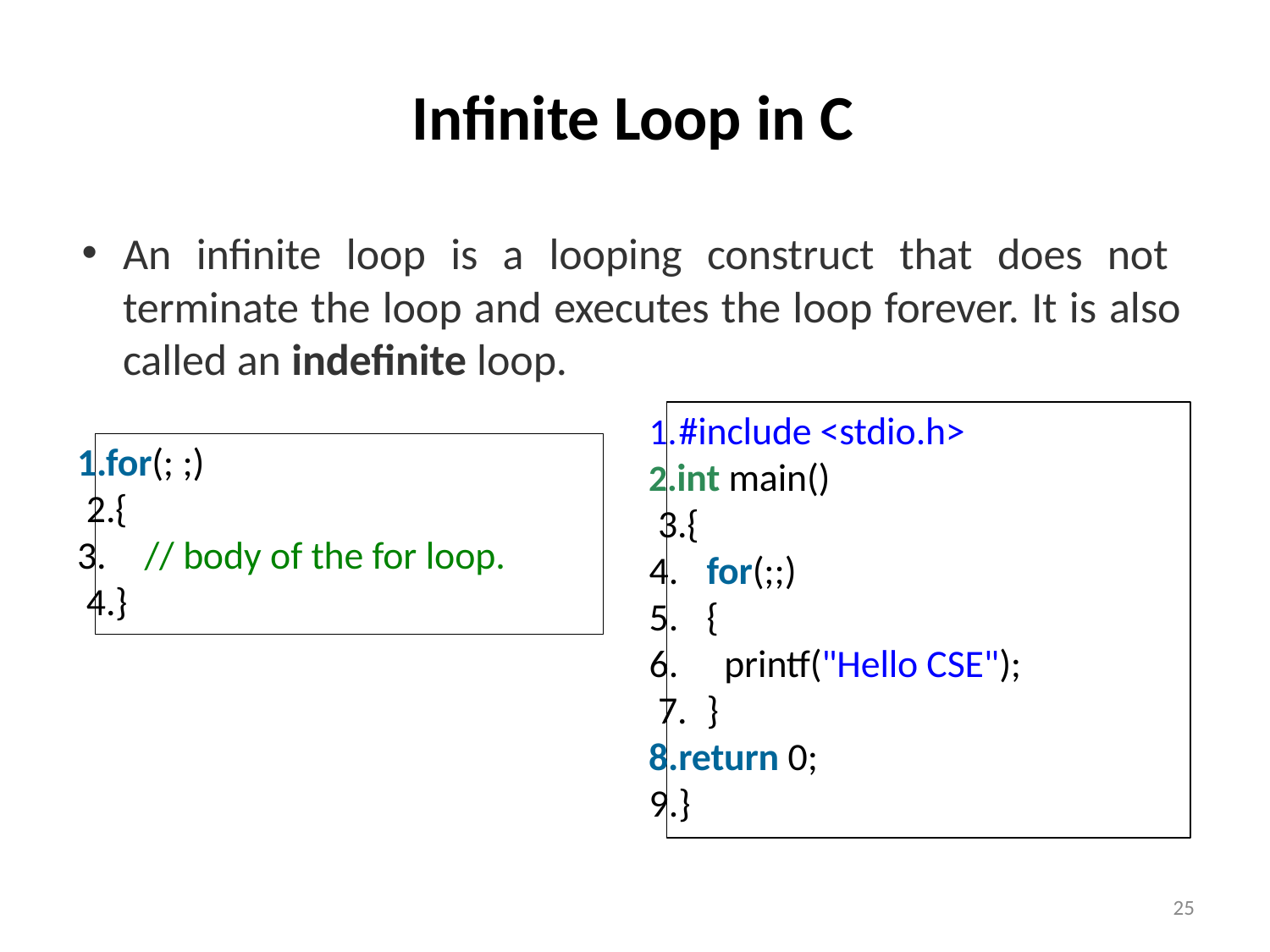

# Infinite Loop in C
An infinite loop is a looping construct that does not  terminate the loop and executes the loop forever. It is also  called an indefinite loop.

#include <stdio.h>
int main()  3.{

1.for(; ;)  2.{
3.	// body of the for loop.  4.}
4.	for(;;)
5.	{
6.		printf("Hello CSE");  7.	}
8.return 0;
9.}
25